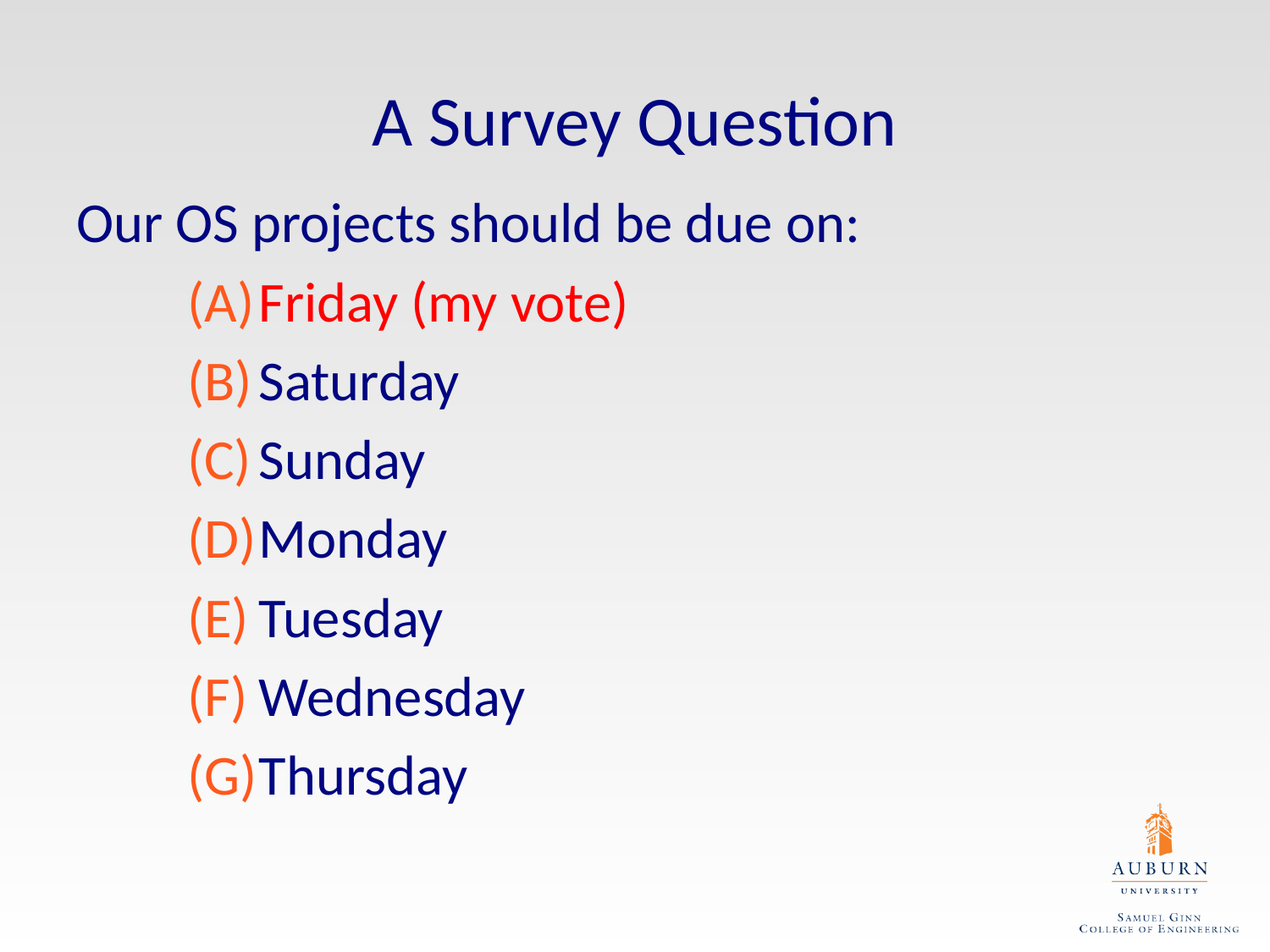

A Survey Question
Our OS projects should be due on:
Friday (my vote)
Saturday
Sunday
Monday
Tuesday
Wednesday
Thursday